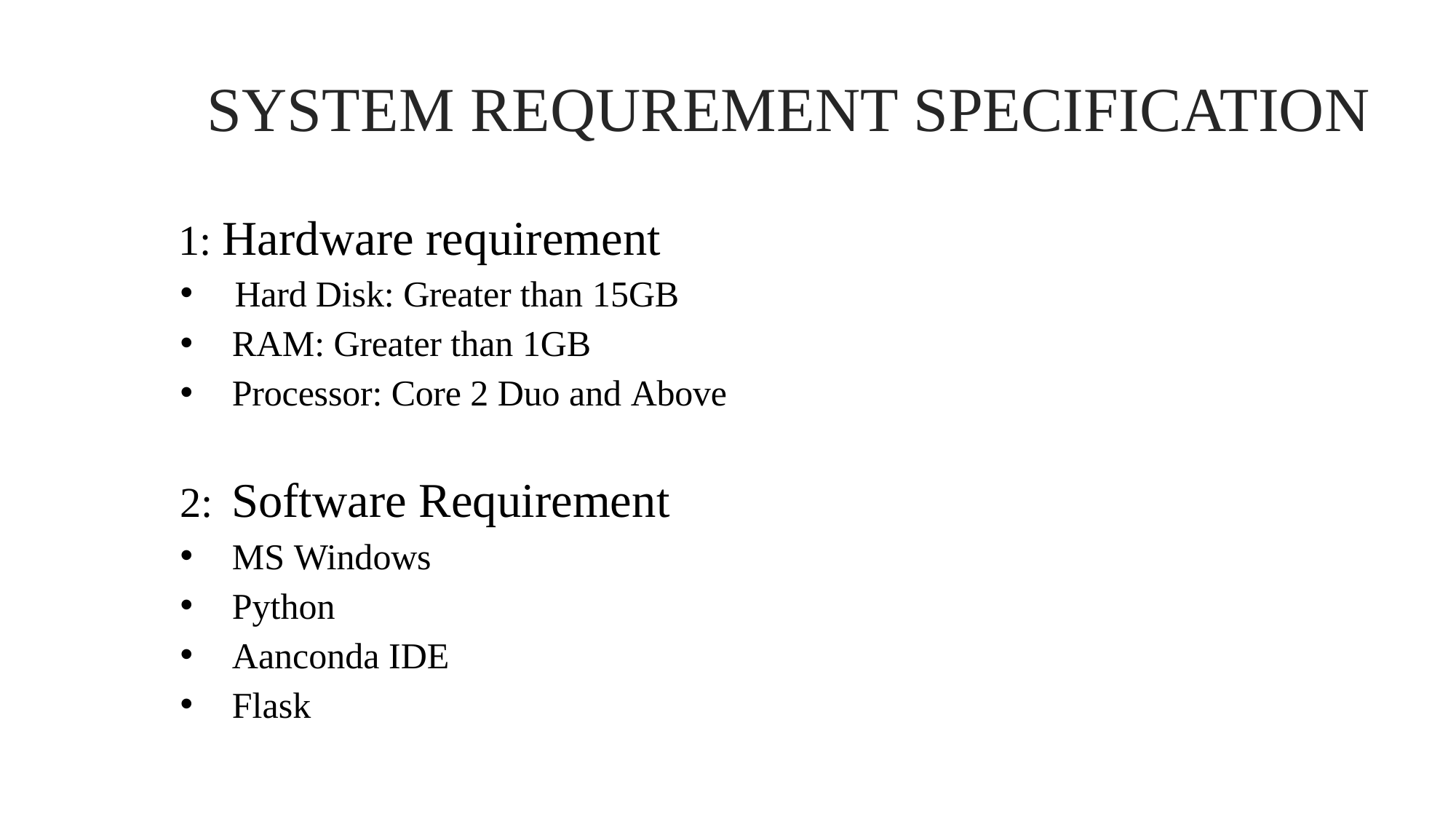

# SYSTEM REQUREMENT SPECIFICATION
8
1: Hardware requirement
Hard Disk: Greater than 15GB
RAM: Greater than 1GB
Processor: Core 2 Duo and Above

2:  Software Requirement
MS Windows
Python
Aanconda IDE
Flask